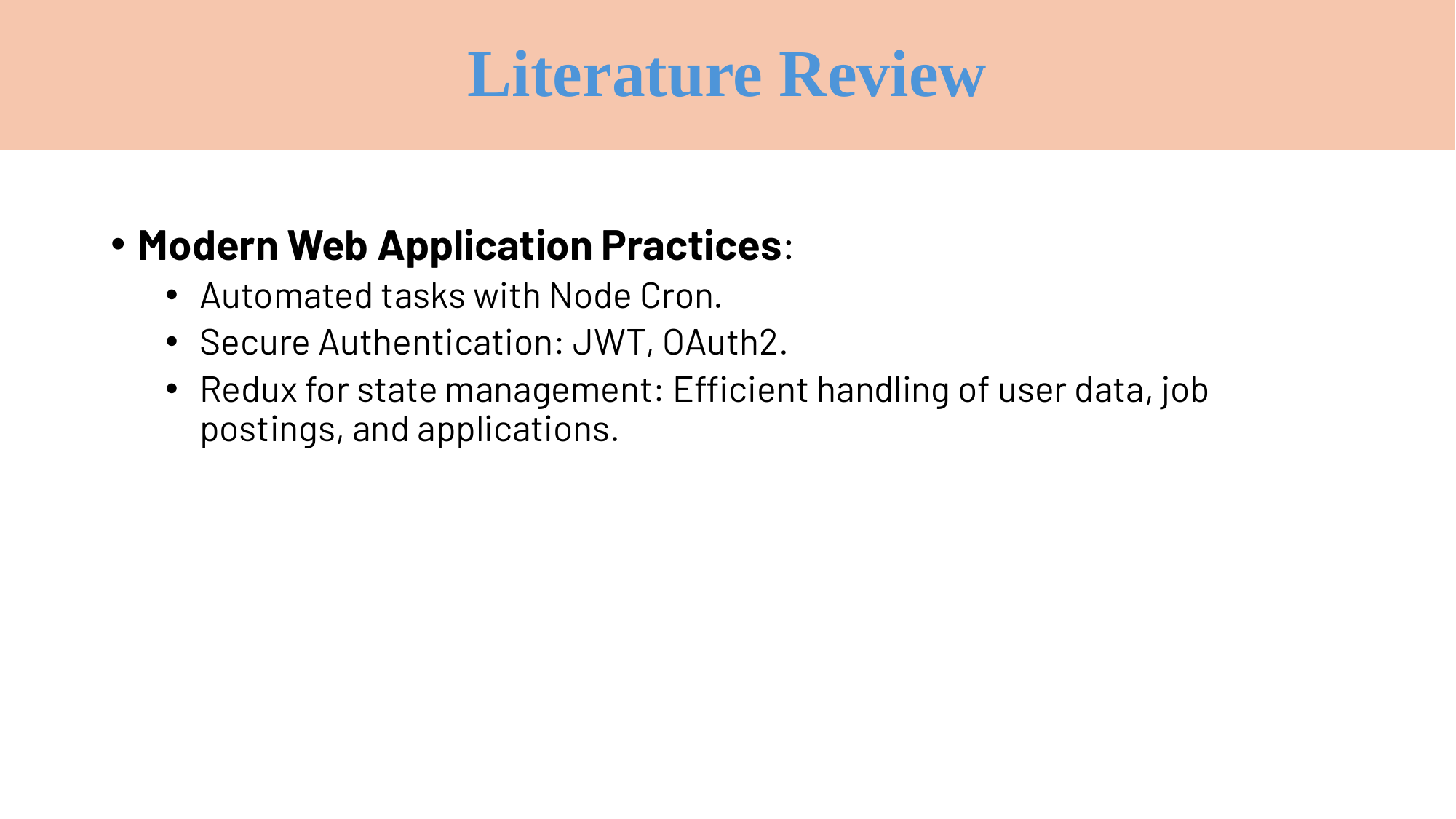

# Literature Review
Modern Web Application Practices:
Automated tasks with Node Cron.
Secure Authentication: JWT, OAuth2.
Redux for state management: Efficient handling of user data, job postings, and applications.